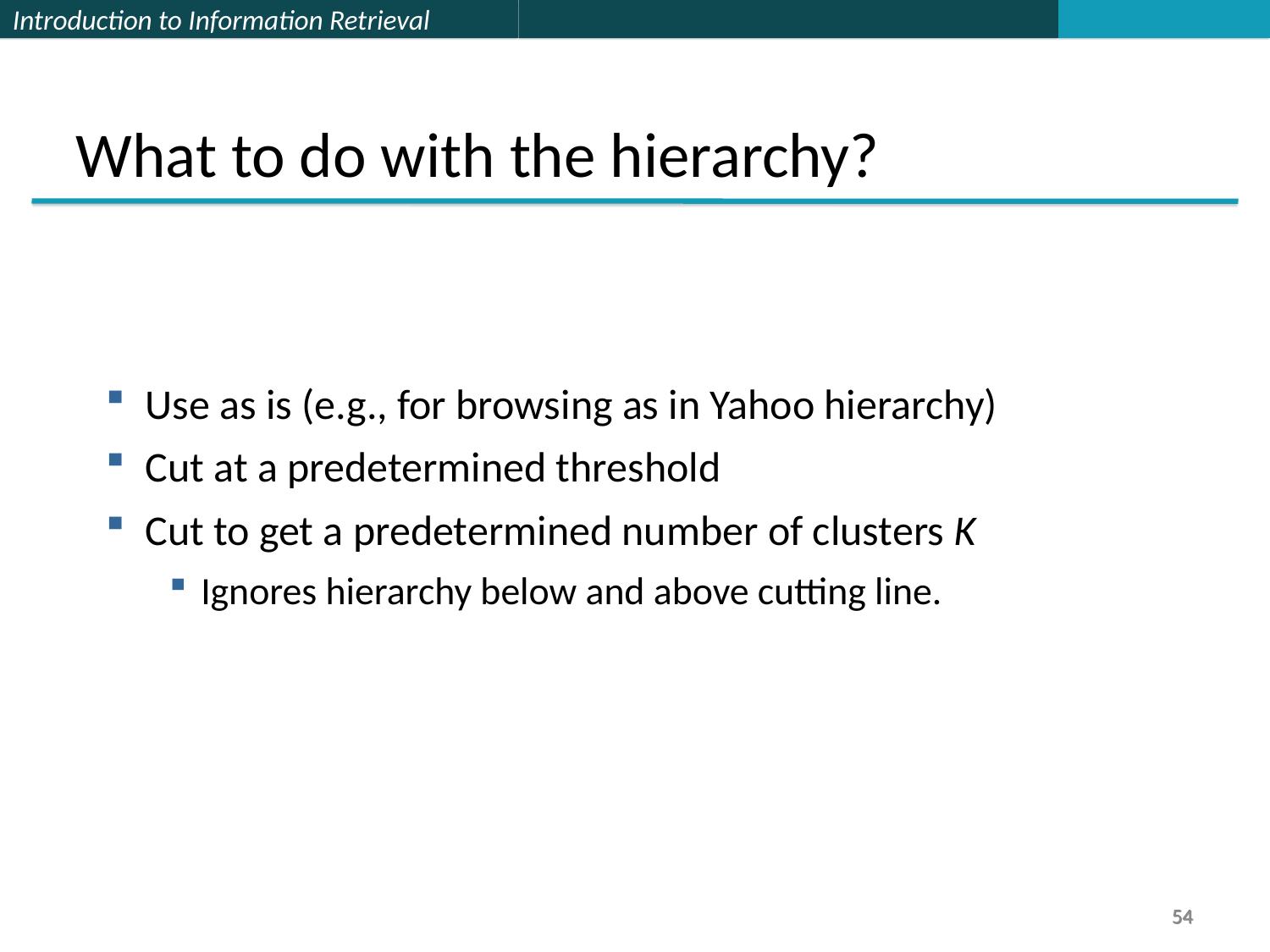

What to do with the hierarchy?

Use as is (e.g., for browsing as in Yahoo hierarchy)
Cut at a predetermined threshold
Cut to get a predetermined number of clusters K
Ignores hierarchy below and above cutting line.
54
54